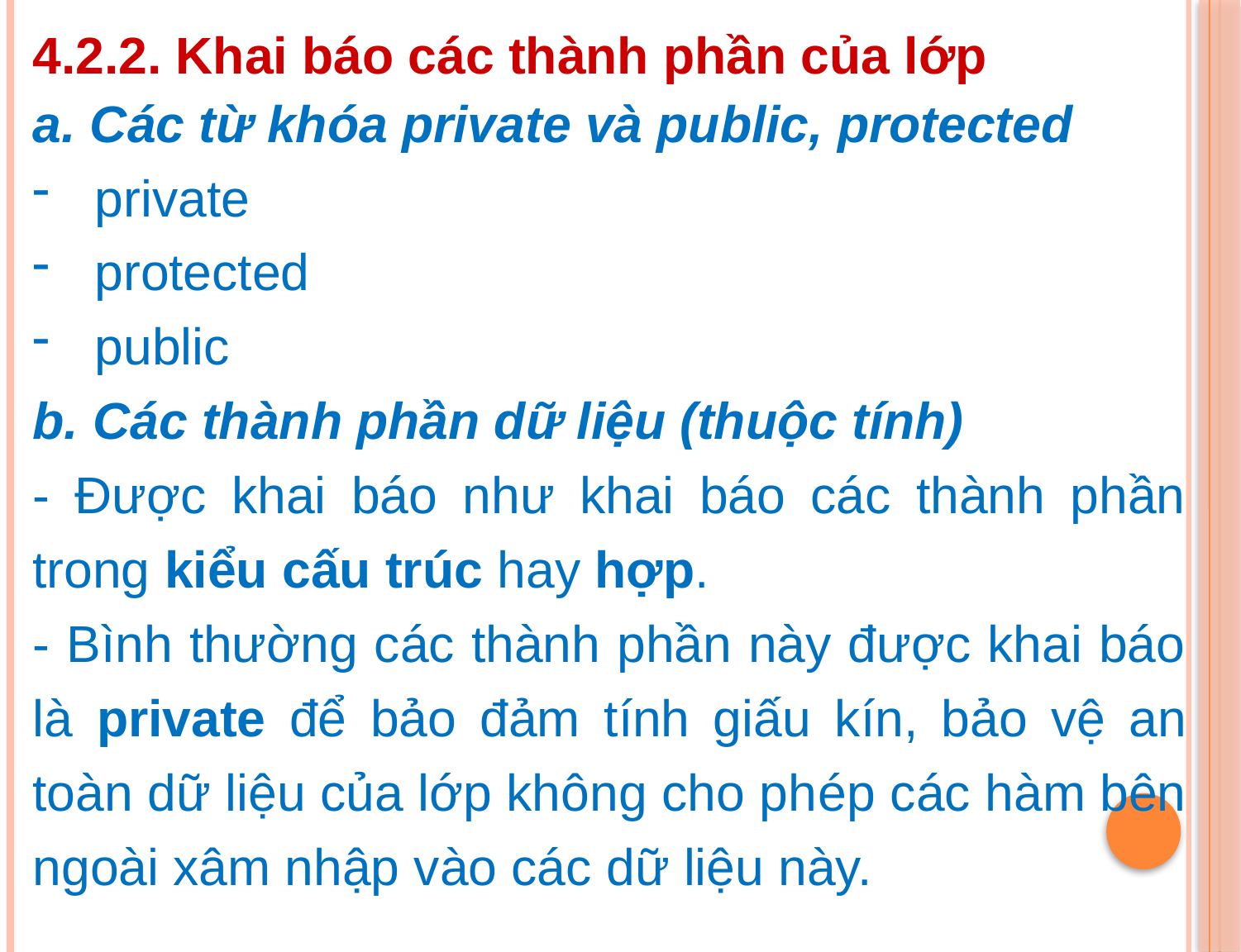

4.2.2. Khai báo các thành phần của lớp
a. Các từ khóa private và public, protected
private
protected
public
b. Các thành phần dữ liệu (thuộc tính)
- Được khai báo như khai báo các thành phần trong kiểu cấu trúc hay hợp.
- Bình thường các thành phần này được khai báo là private để bảo đảm tính giấu kín, bảo vệ an toàn dữ liệu của lớp không cho phép các hàm bên ngoài xâm nhập vào các dữ liệu này.